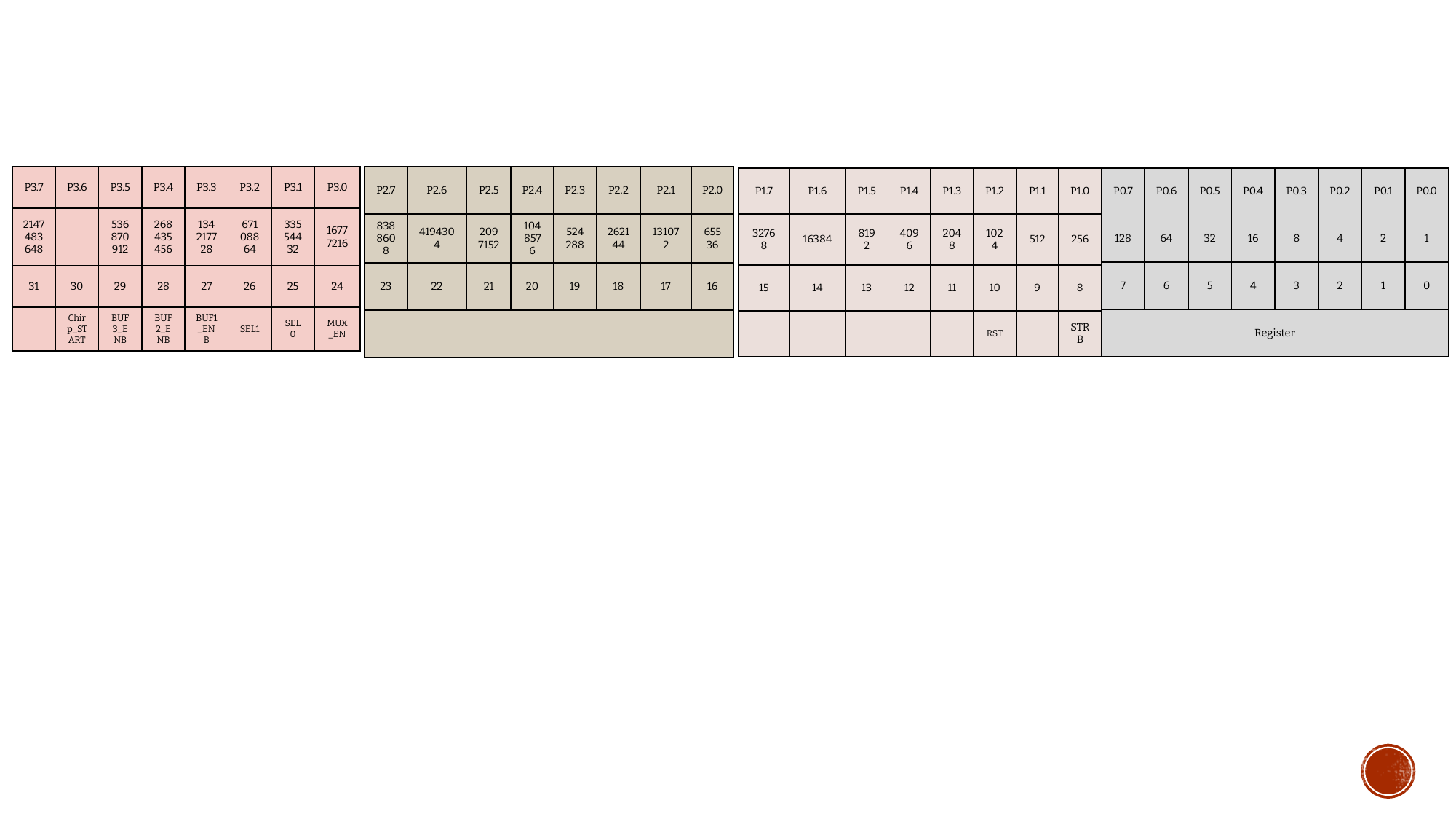

| P3.7 | P3.6 | P3.5 | P3.4 | P3.3 | P3.2 | P3.1 | P3.0 |
| --- | --- | --- | --- | --- | --- | --- | --- |
| 2147483648 |  | 536870912 | 268435456 | 134217728 | 67108864 | 33554432 | 16777216 |
| 31 | 30 | 29 | 28 | 27 | 26 | 25 | 24 |
|  | Chirp\_START | BUF3\_ENB | BUF2\_ENB | BUF1\_ENB | SEL1 | SEL0 | MUX\_EN |
| P2.7 | P2.6 | P2.5 | P2.4 | P2.3 | P2.2 | P2.1 | P2.0 |
| --- | --- | --- | --- | --- | --- | --- | --- |
| 8388608 | 4194304 | 2097152 | 1048576 | 524288 | 262144 | 131072 | 65536 |
| 23 | 22 | 21 | 20 | 19 | 18 | 17 | 16 |
|  |  |  |  |  |  |  |  |
| P0.7 | P0.6 | P0.5 | P0.4 | P0.3 | P0.2 | P0.1 | P0.0 |
| --- | --- | --- | --- | --- | --- | --- | --- |
| 128 | 64 | 32 | 16 | 8 | 4 | 2 | 1 |
| 7 | 6 | 5 | 4 | 3 | 2 | 1 | 0 |
| Register |  |  |  |  |  |  |  |
| P1.7 | P1.6 | P1.5 | P1.4 | P1.3 | P1.2 | P1.1 | P1.0 |
| --- | --- | --- | --- | --- | --- | --- | --- |
| 32768 | 16384 | 8192 | 4096 | 2048 | 1024 | 512 | 256 |
| 15 | 14 | 13 | 12 | 11 | 10 | 9 | 8 |
|  |  |  |  |  | RST |  | STRB |